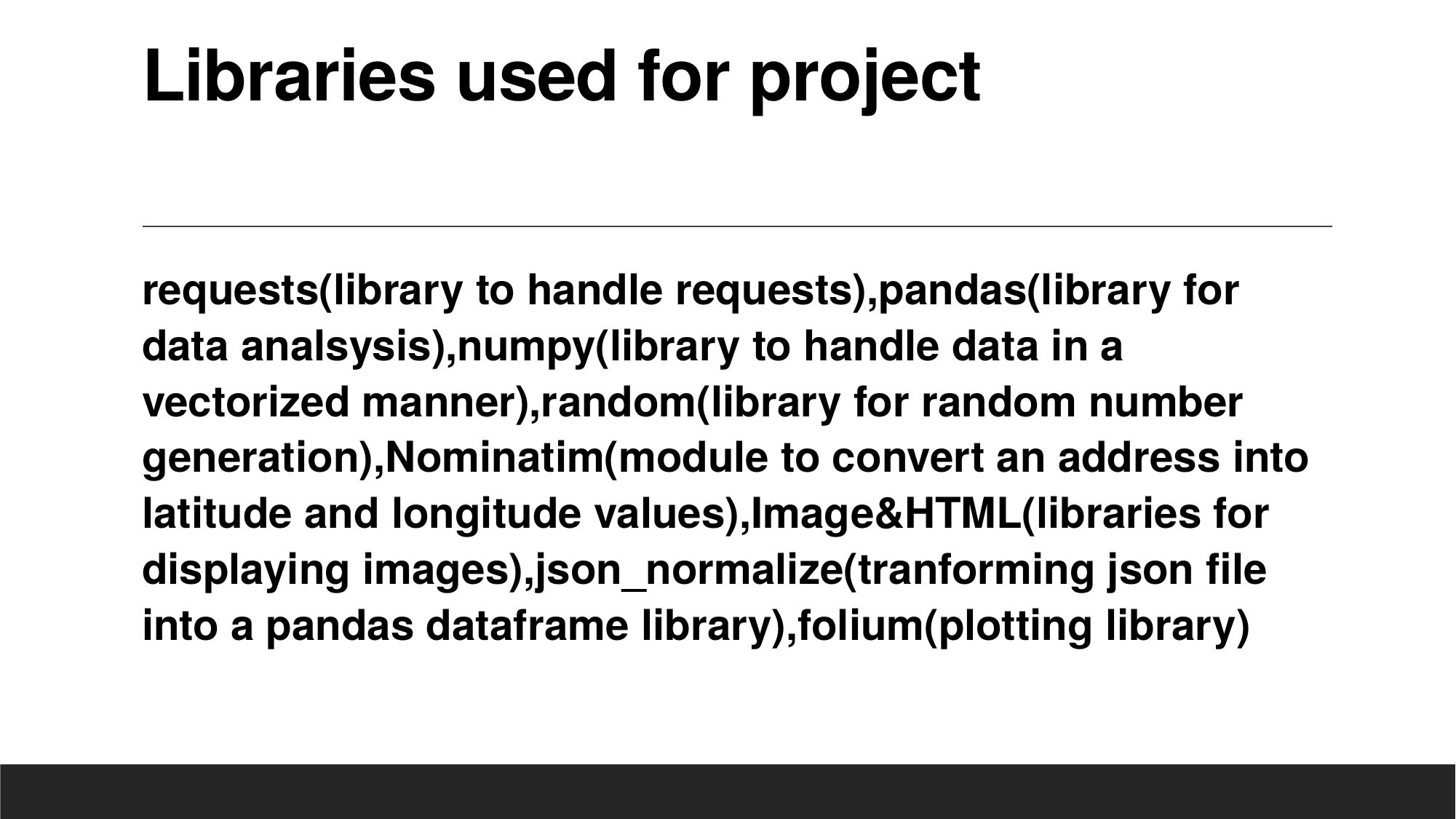

# Libraries used for project
requests(library to handle requests),pandas(library for data analsysis),numpy(library to handle data in a vectorized manner),random(library for random number generation),Nominatim(module to convert an address into latitude and longitude values),Image&HTML(libraries for displaying images),json_normalize(tranforming json file into a pandas dataframe library),folium(plotting library)